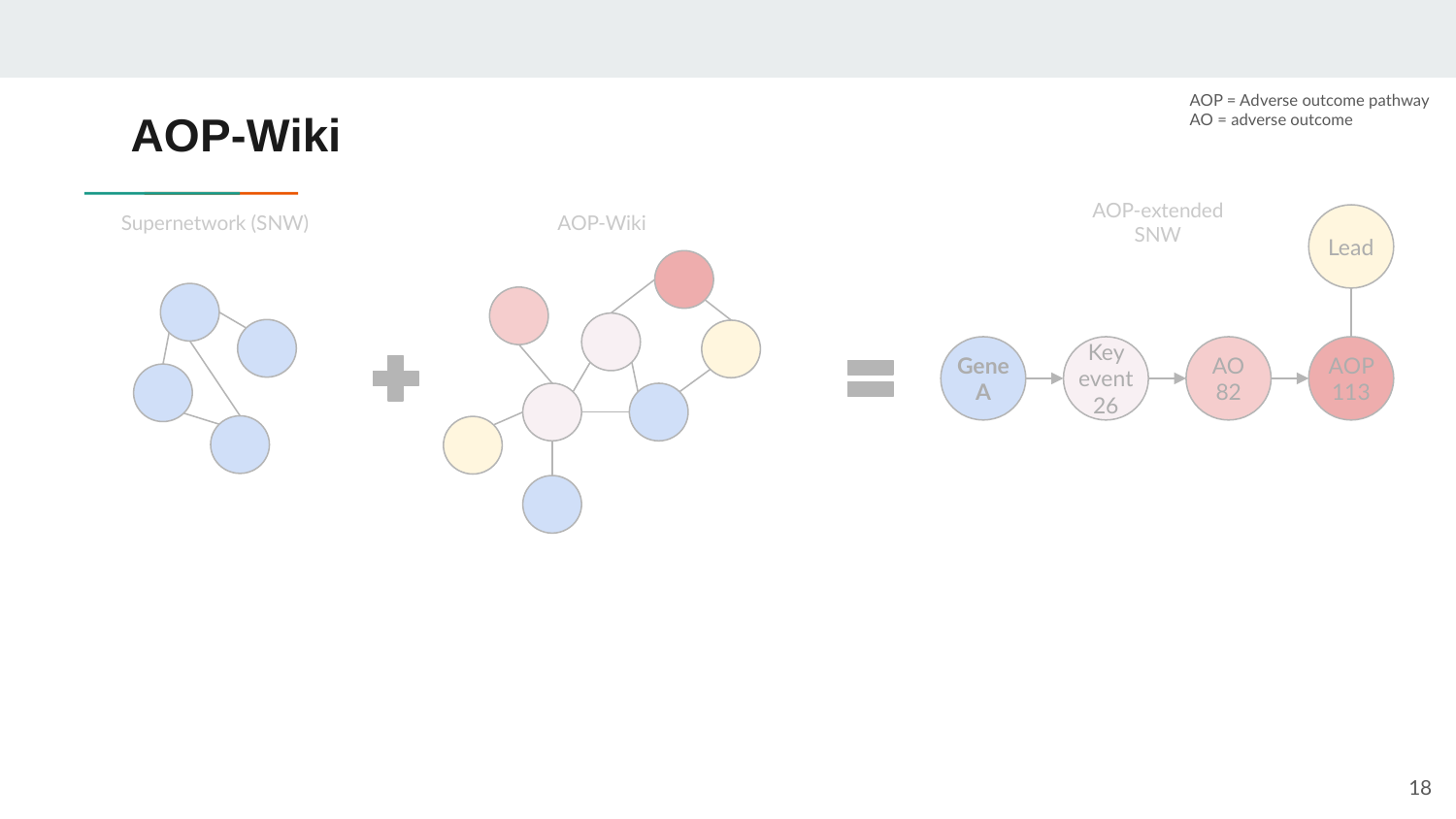

AOP = Adverse outcome pathway
AO = adverse outcome
# AOP-Wiki

Lead
Supernetwork (SNW)
AOP-Wiki
AOP-extended SNW

Gene A
Key event 26
AO 82
AOP 113

Extend selected risk genes in supernetwork with key events, AOs, AOPs, and stressors
Establish pathway from risk gene to disease
Make association between chemical and gene/disease
18